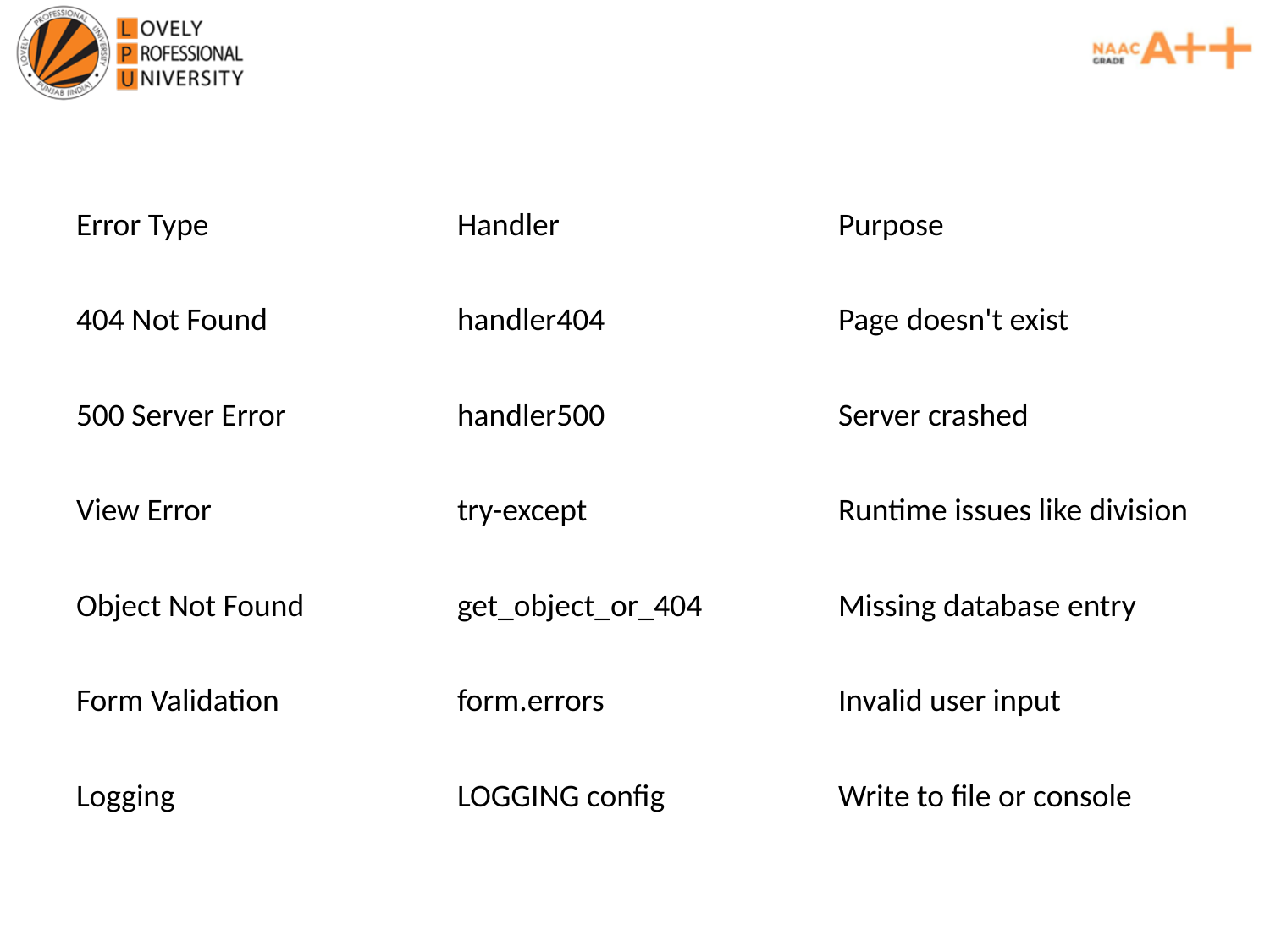

| Error Type | Handler | Purpose |
| --- | --- | --- |
| 404 Not Found | handler404 | Page doesn't exist |
| 500 Server Error | handler500 | Server crashed |
| View Error | try-except | Runtime issues like division |
| Object Not Found | get\_object\_or\_404 | Missing database entry |
| Form Validation | form.errors | Invalid user input |
| Logging | LOGGING config | Write to file or console |